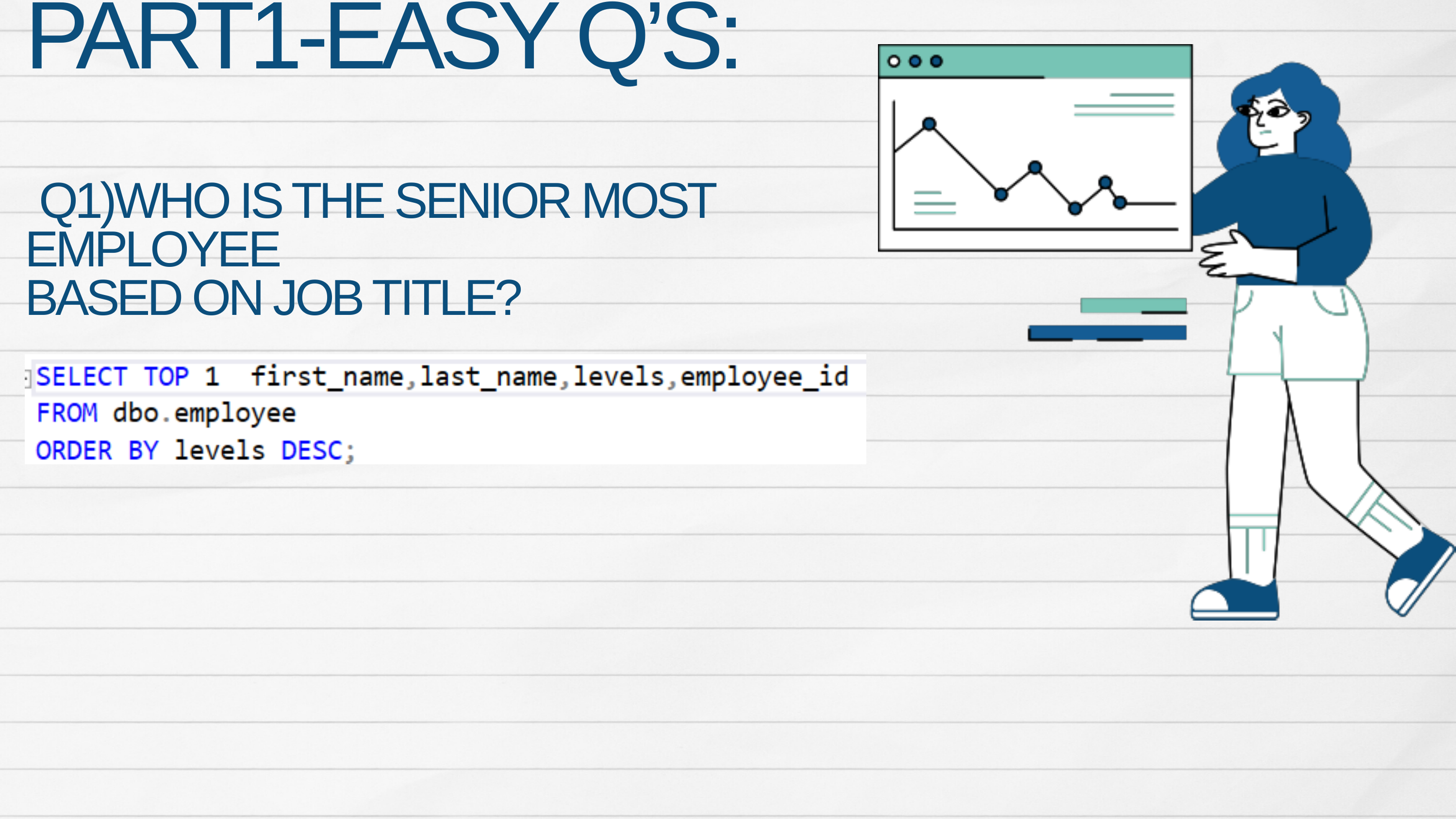

PART1-EASY Q’S:

 Q1)WHO IS THE SENIOR MOST EMPLOYEE
BASED ON JOB TITLE?